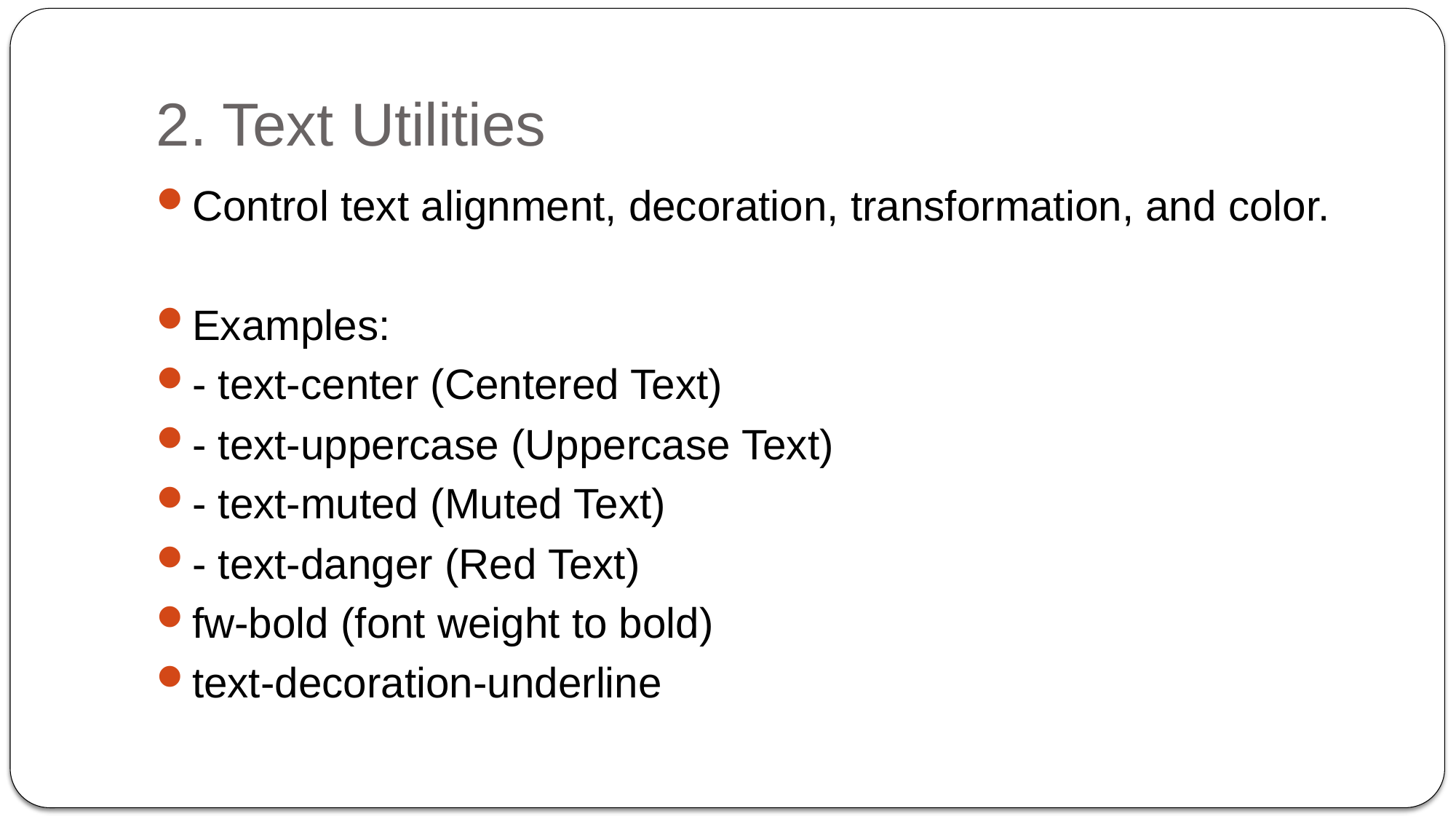

# 2. Text Utilities
Control text alignment, decoration, transformation, and color.

Examples:
- text-center (Centered Text)
- text-uppercase (Uppercase Text)
- text-muted (Muted Text)
- text-danger (Red Text)
fw-bold (font weight to bold)
text-decoration-underline